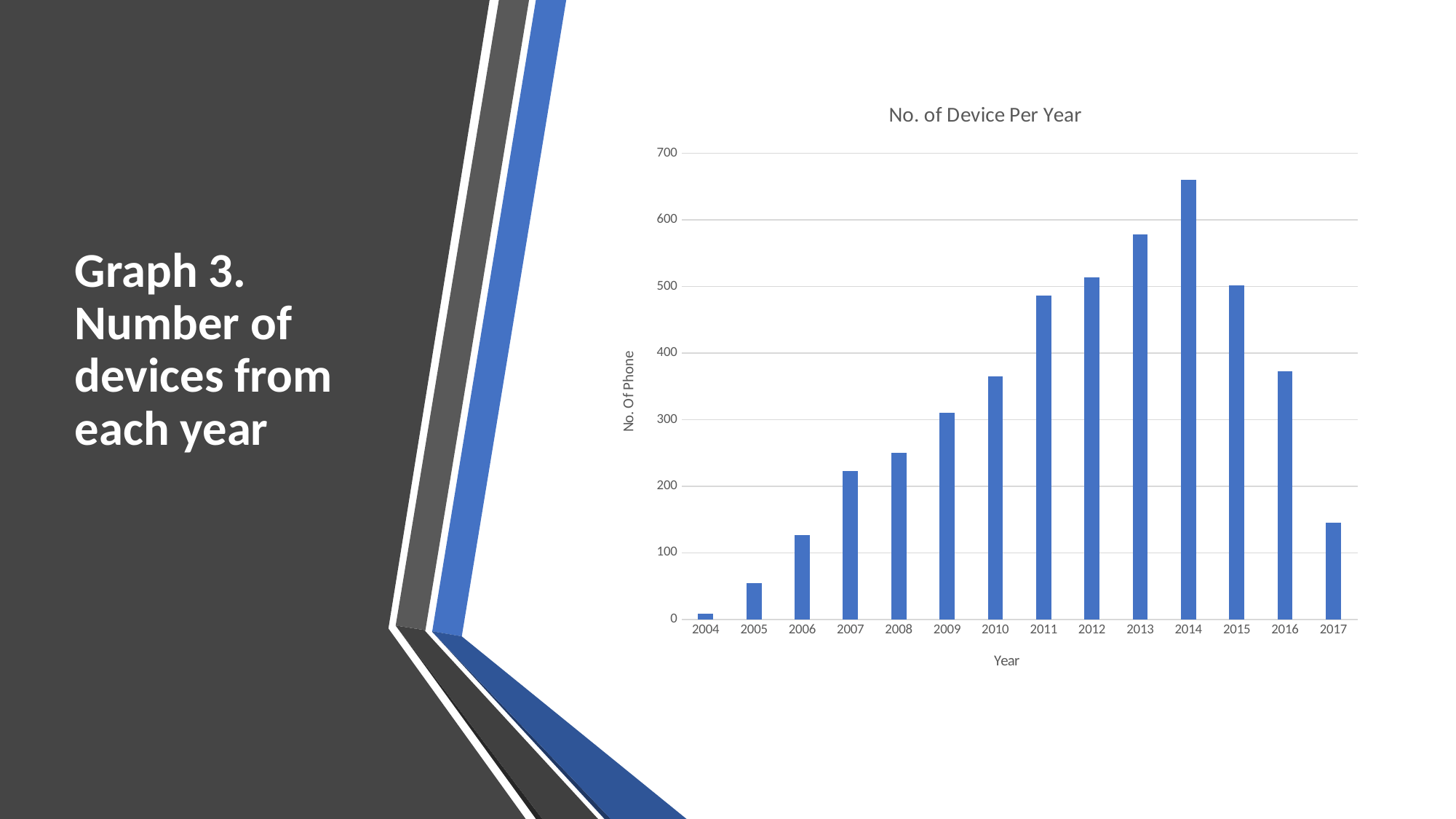

# Graph 3. Number of devices from each year

### Chart: No. of Device Per Year

| Category | No. of device |
|---|---|
| 2004 | 8.0 |
| 2005 | 54.0 |
| 2006 | 127.0 |
| 2007 | 223.0 |
| 2008 | 250.0 |
| 2009 | 310.0 |
| 2010 | 365.0 |
| 2011 | 486.0 |
| 2012 | 514.0 |
| 2013 | 578.0 |
| 2014 | 660.0 |
| 2015 | 502.0 |
| 2016 | 373.0 |
| 2017 | 145.0 |